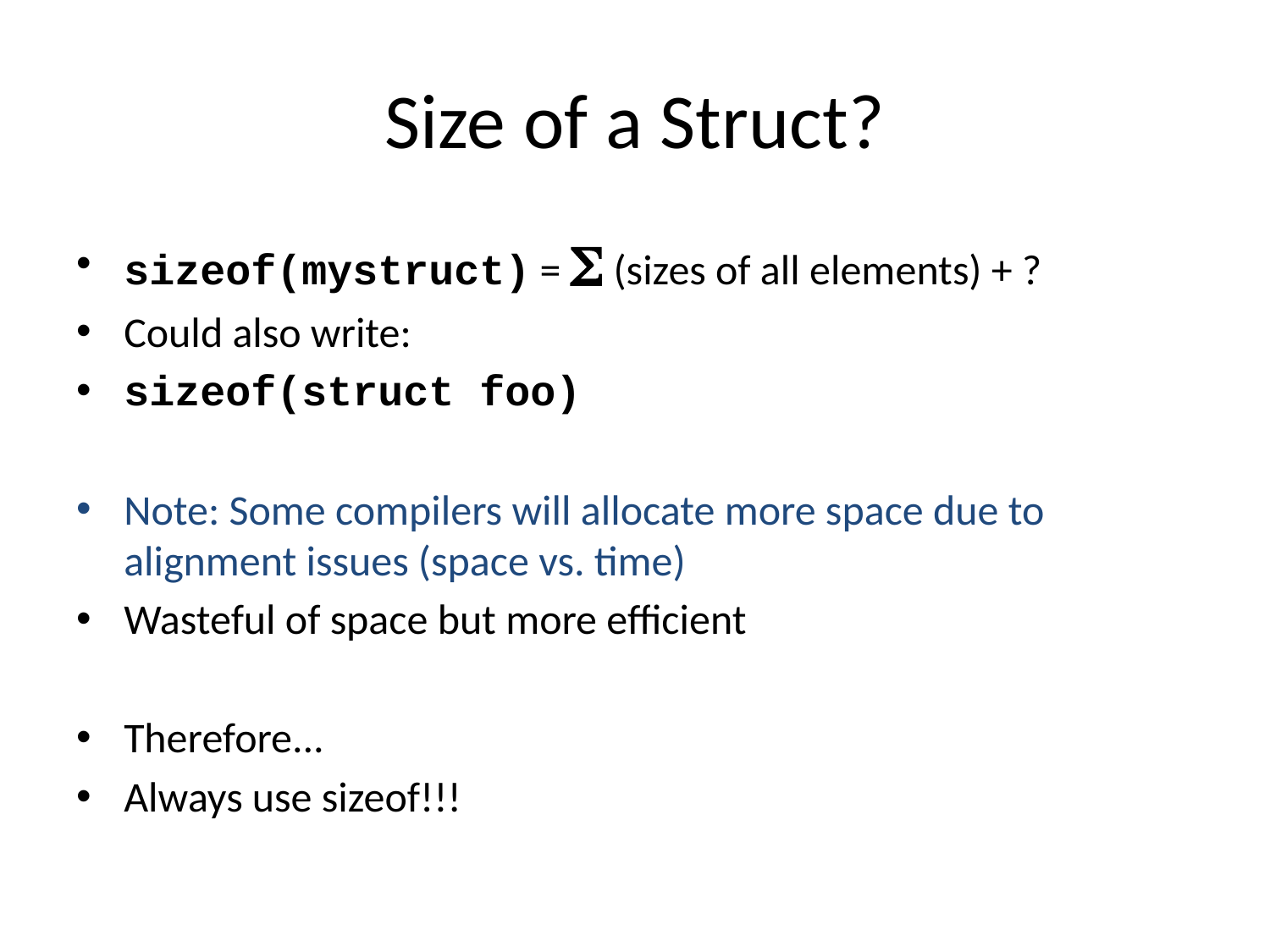

# Size of a Struct?
sizeof(mystruct) = Σ (sizes of all elements) + ?
Could also write:
sizeof(struct foo)

Note: Some compilers will allocate more space due to alignment issues (space vs. time)
Wasteful of space but more efficient

Therefore...
Always use sizeof!!!